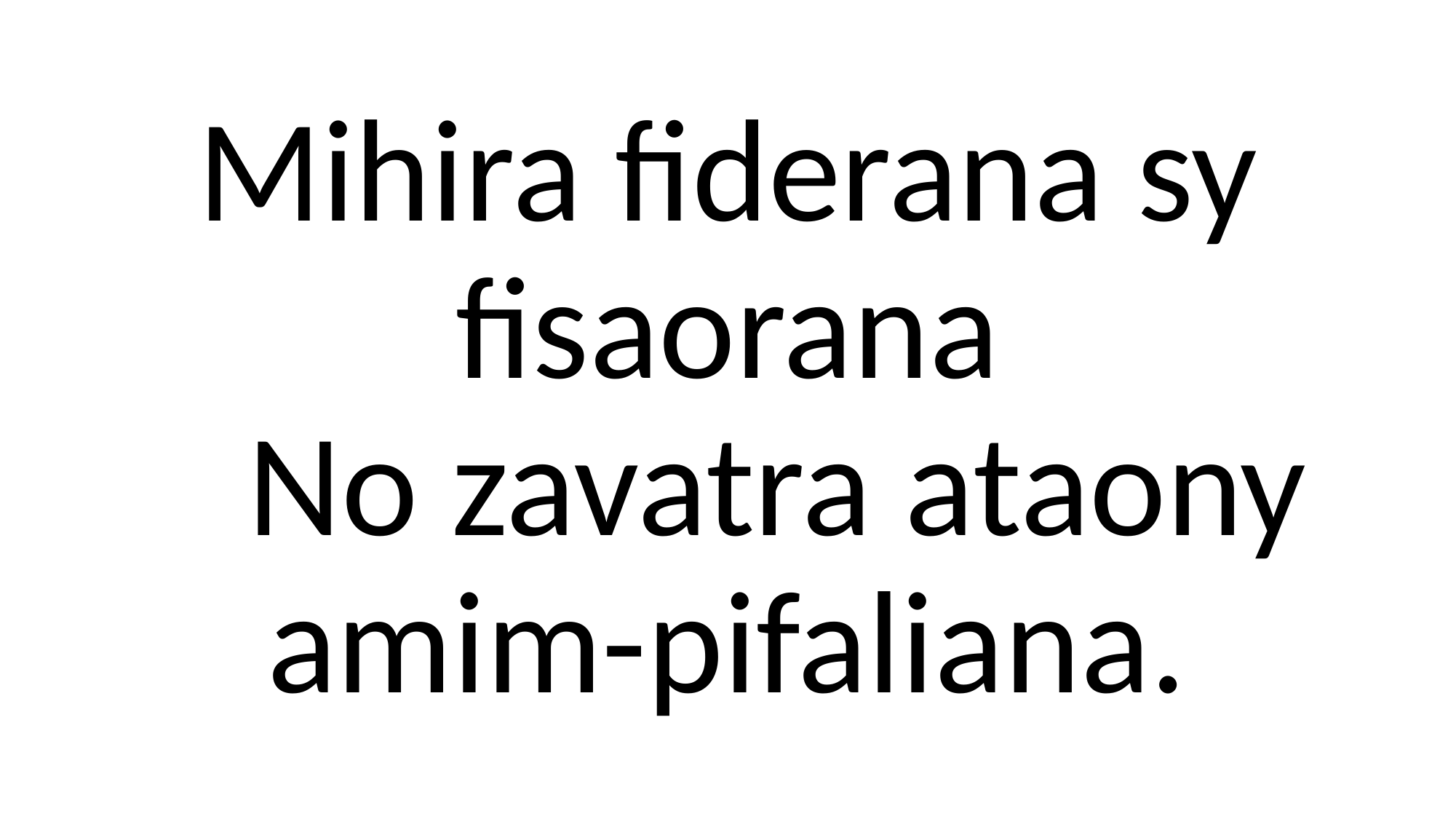

# Mihira fiderana sy fisaorana No zavatra ataony amim-pifaliana.